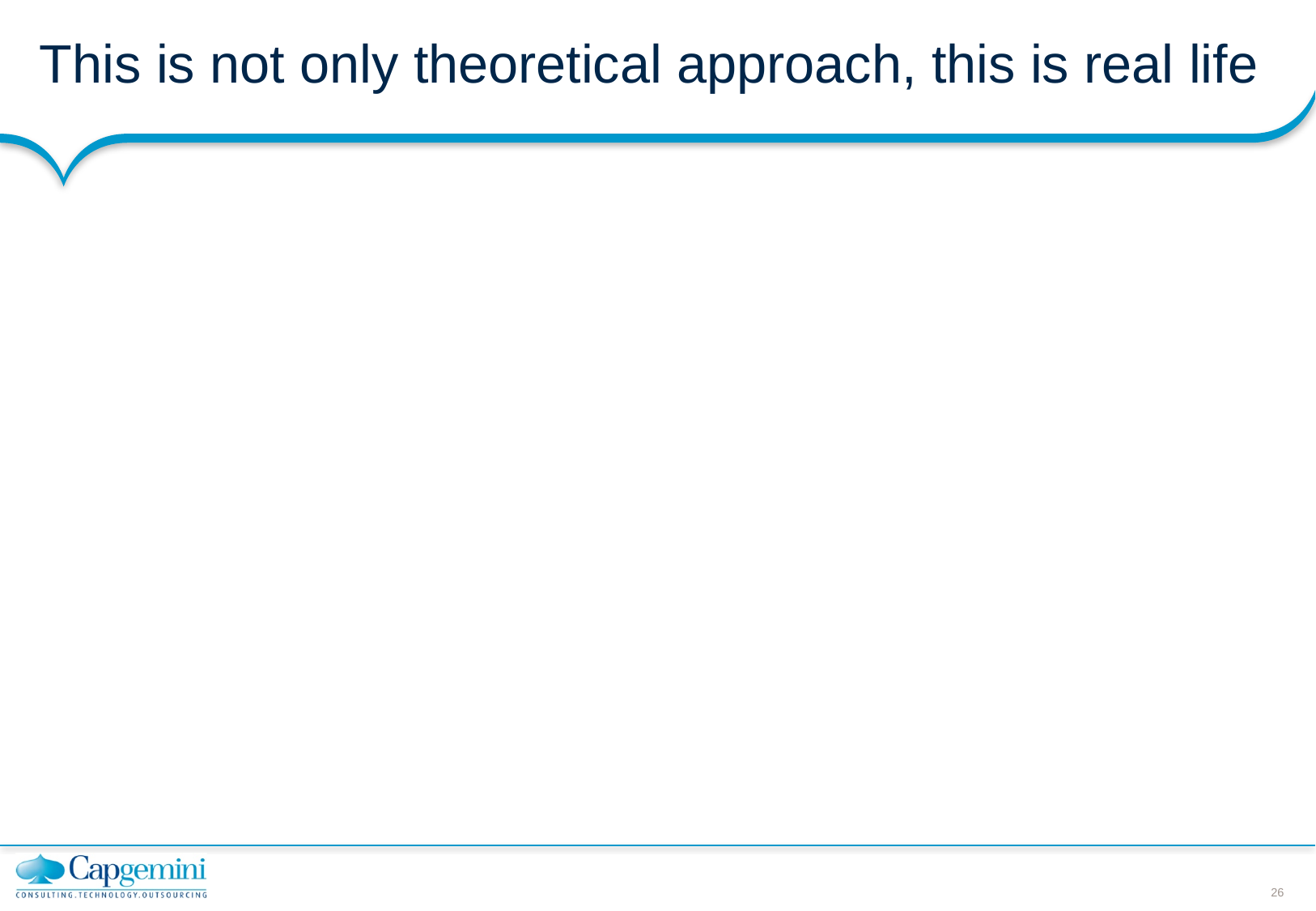

# This is not only theoretical approach, this is real life